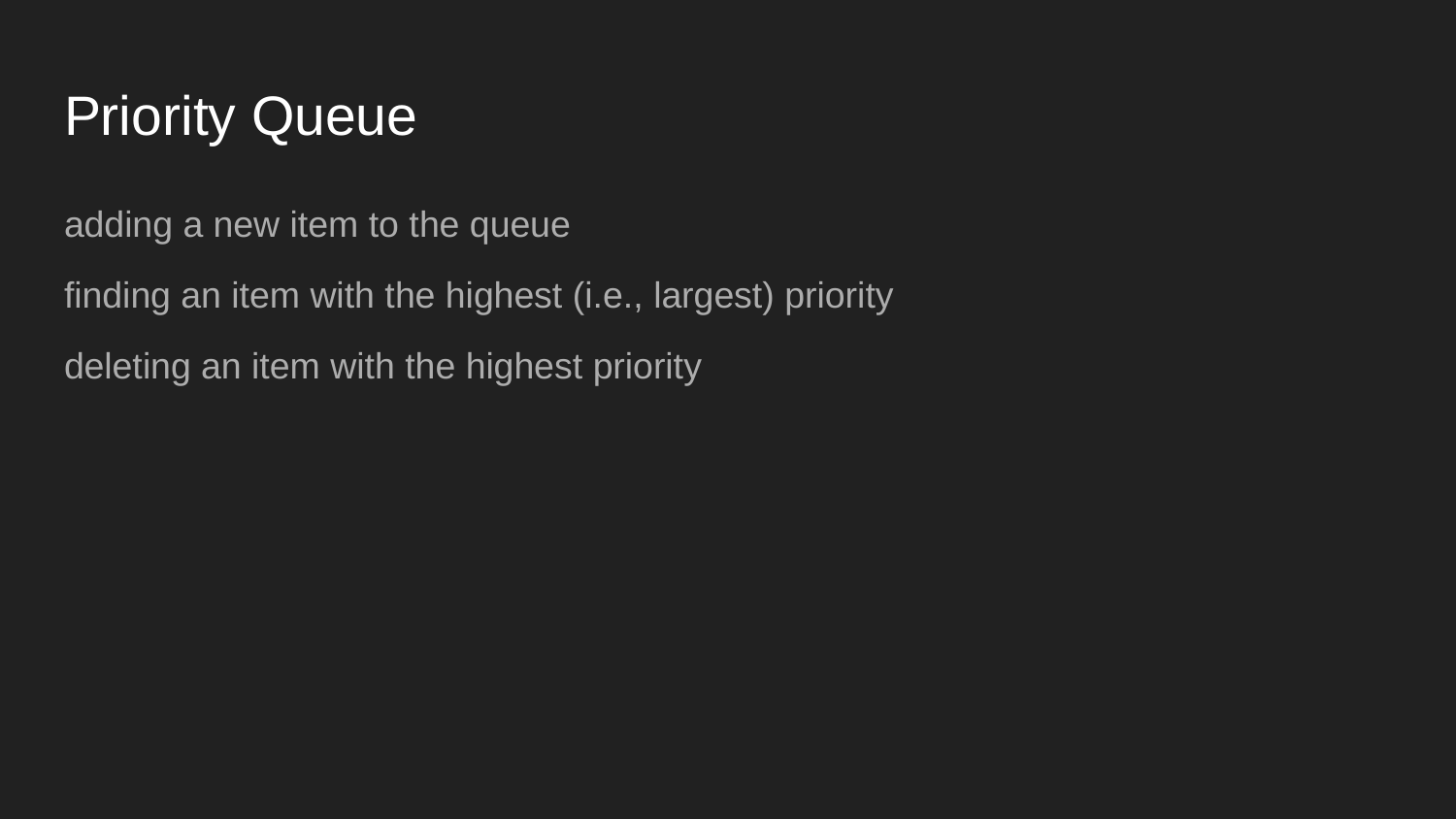

# Priority Queue
adding a new item to the queue
finding an item with the highest (i.e., largest) priority
deleting an item with the highest priority